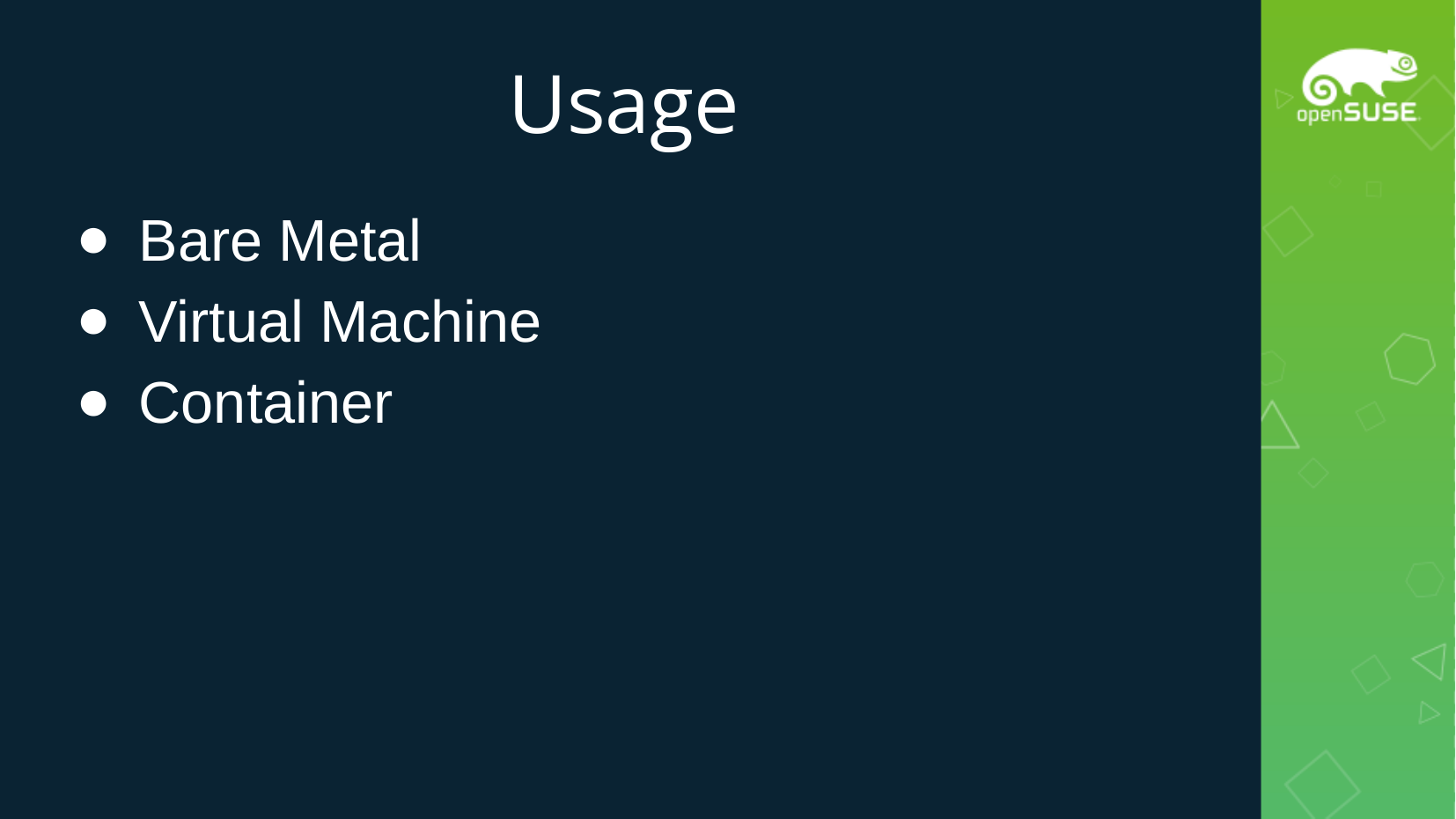

# Usage
Bare Metal
Virtual Machine
Container